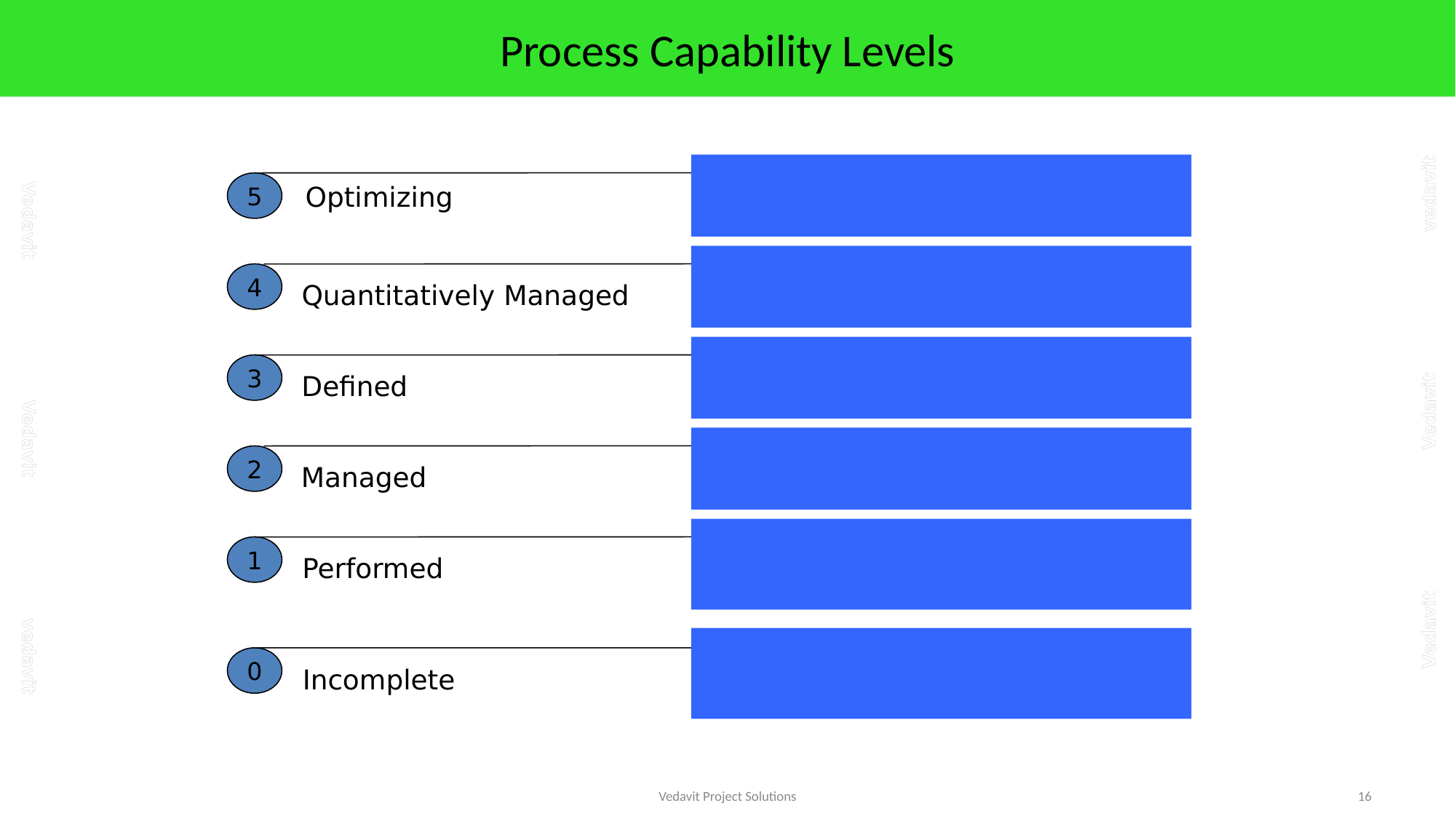

# Process Capability Levels

5

Optimizing

4

Quantitatively Managed

3

Defined

2

Managed

1

Performed

0

Incomplete
Vedavit Project Solutions
16